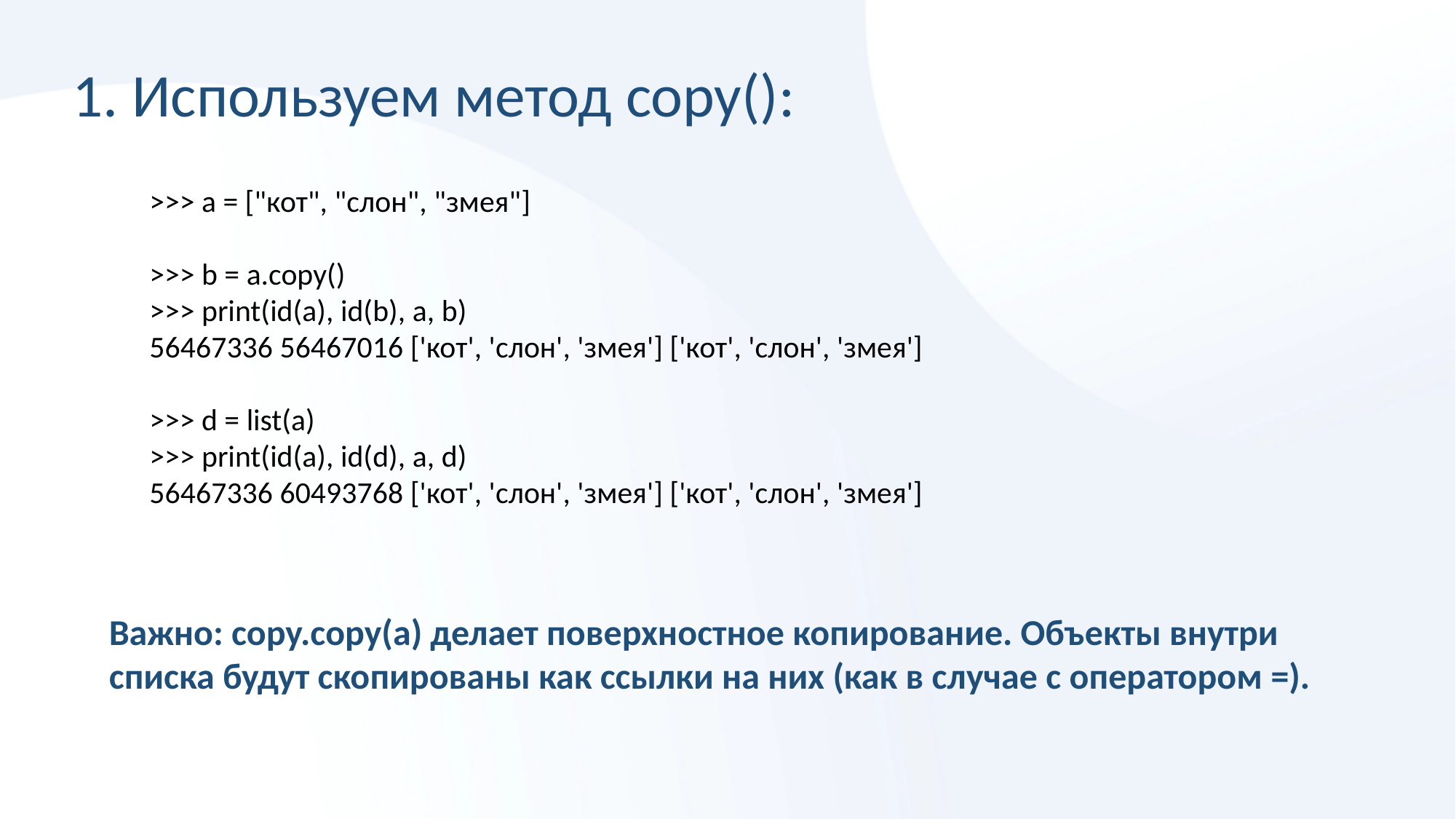

# 1. Используем метод copy():
>>> a = ["кот", "слон", "змея"]

>>> b = a.copy()
>>> print(id(a), id(b), a, b)
56467336 56467016 ['кот', 'слон', 'змея'] ['кот', 'слон', 'змея']

>>> d = list(a)
>>> print(id(a), id(d), a, d)
56467336 60493768 ['кот', 'слон', 'змея'] ['кот', 'слон', 'змея']
Важно: copy.copy(a) делает поверхностное копирование. Объекты внутри списка будут скопированы как ссылки на них (как в случае с оператором =).